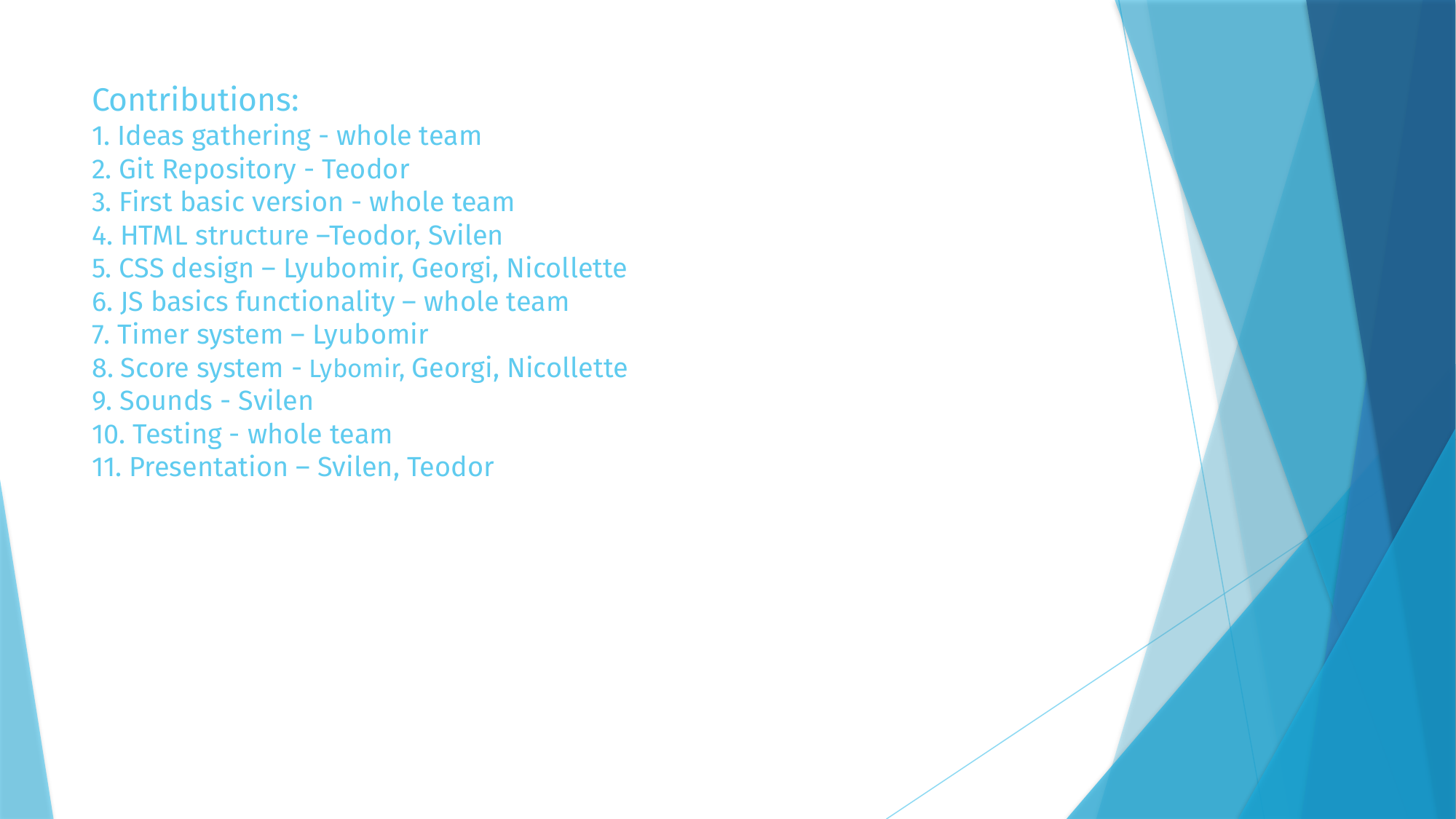

# Contributions: 1. Ideas gathering - whole team 2. Git Repository - Teodor 3. First basic version - whole team 4. HTML structure –Teodor, Svilen 5. CSS design – Lyubomir, Georgi, Nicollette 6. JS basics functionality – whole team 7. Timer system – Lyubomir 8. Score system - Lybomir, Georgi, Nicollette 9. Sounds - Svilen 10. Testing - whole team 11. Presentation – Svilen, Teodor